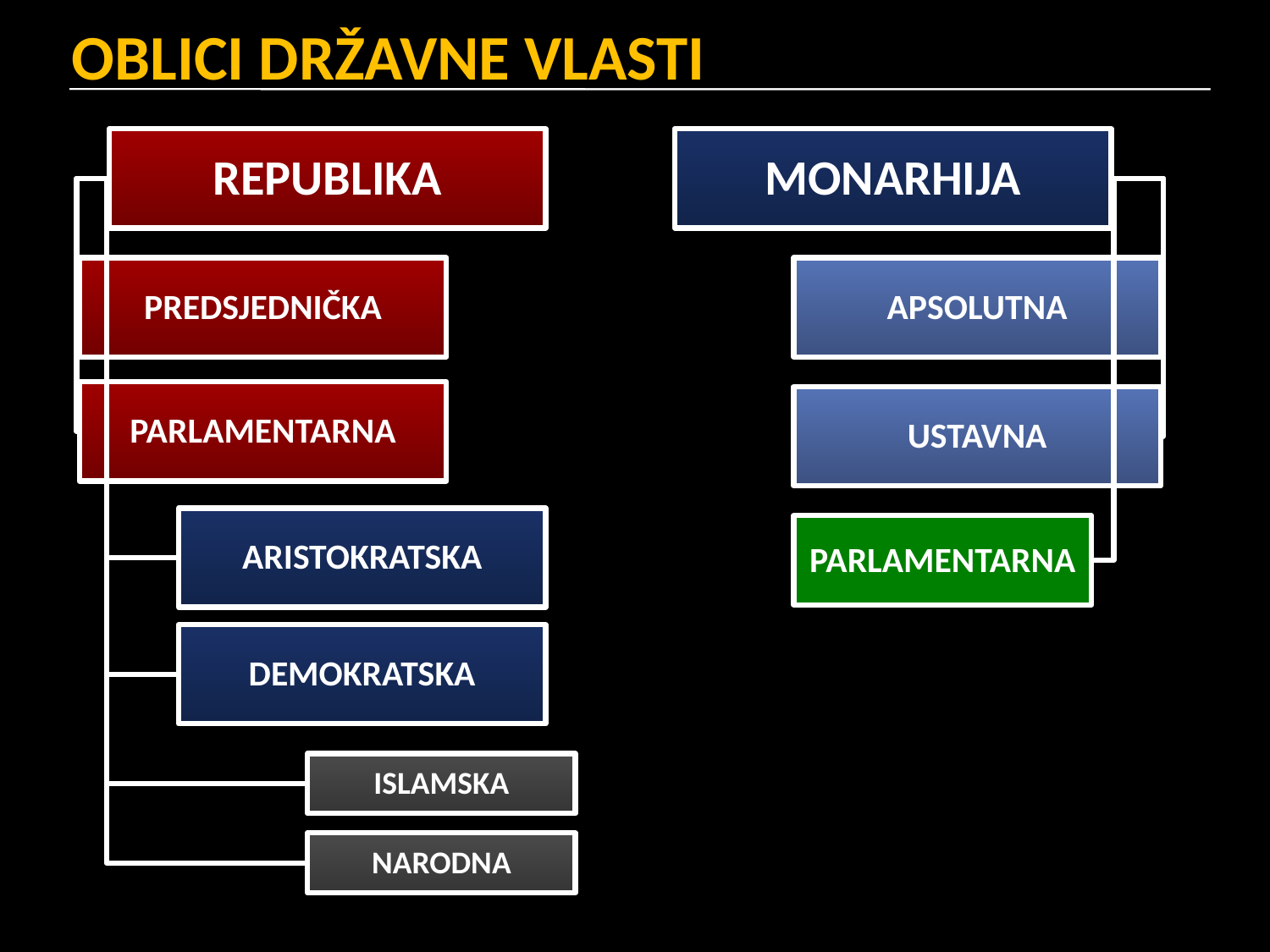

# OBLICI DRŽAVNE VLASTI
REPUBLIKA
MONARHIJA
PREDSJEDNIČKA
APSOLUTNA
PARLAMENTARNA
USTAVNA
ARISTOKRATSKA
PARLAMENTARNA
DEMOKRATSKA
ISLAMSKA
NARODNA